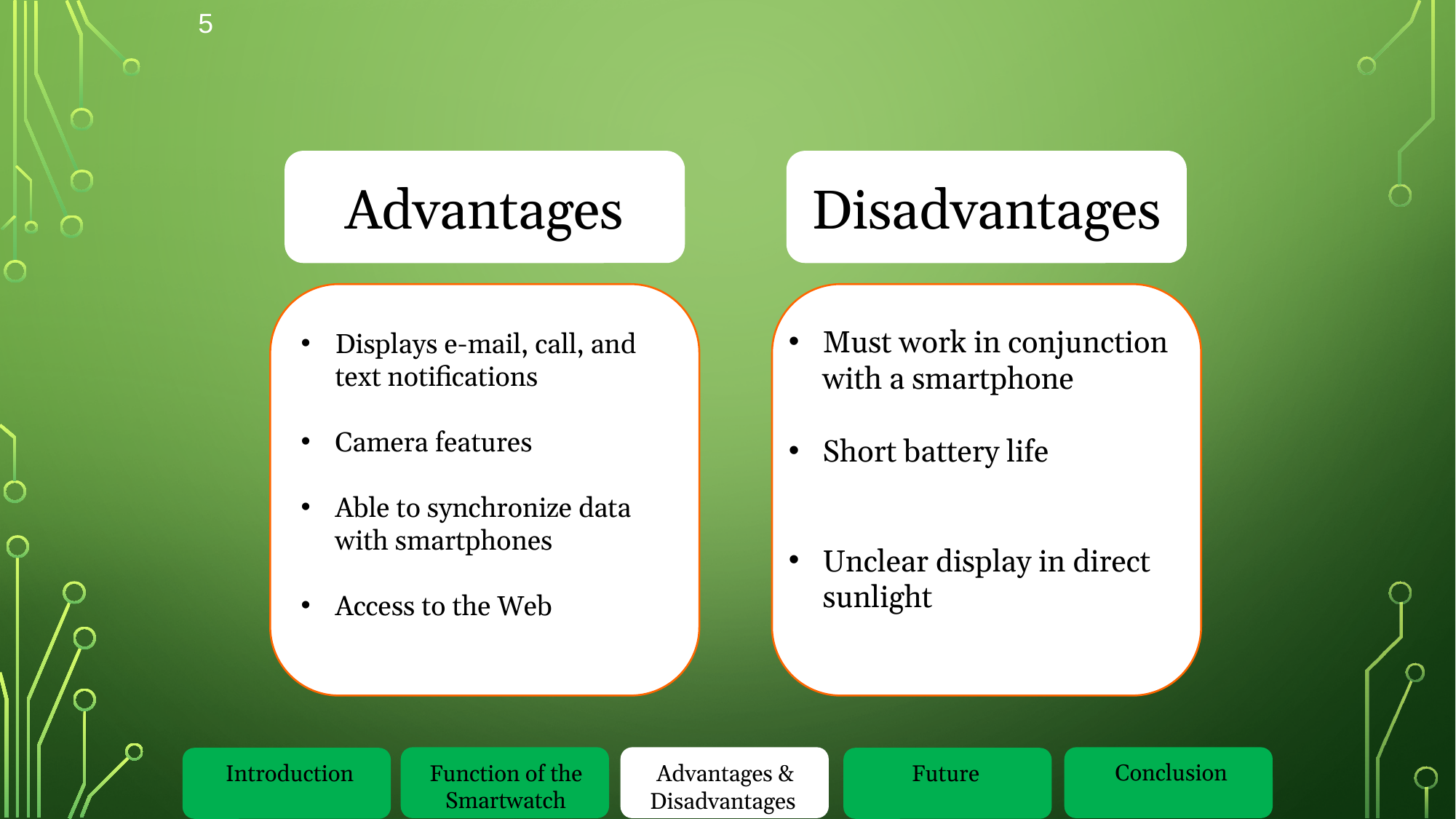

5
#
Disadvantages
Advantages

Displays e-mail, call, and text notifications
Camera features
Able to synchronize data with smartphones
Access to the Web

Must work in conjunction with a smartphone
Short battery life
Unclear display in direct sunlightFurther withdraws people from

Conclusion
Introduction
Function of the Smartwatch
Future
Advantages & Disadvantages